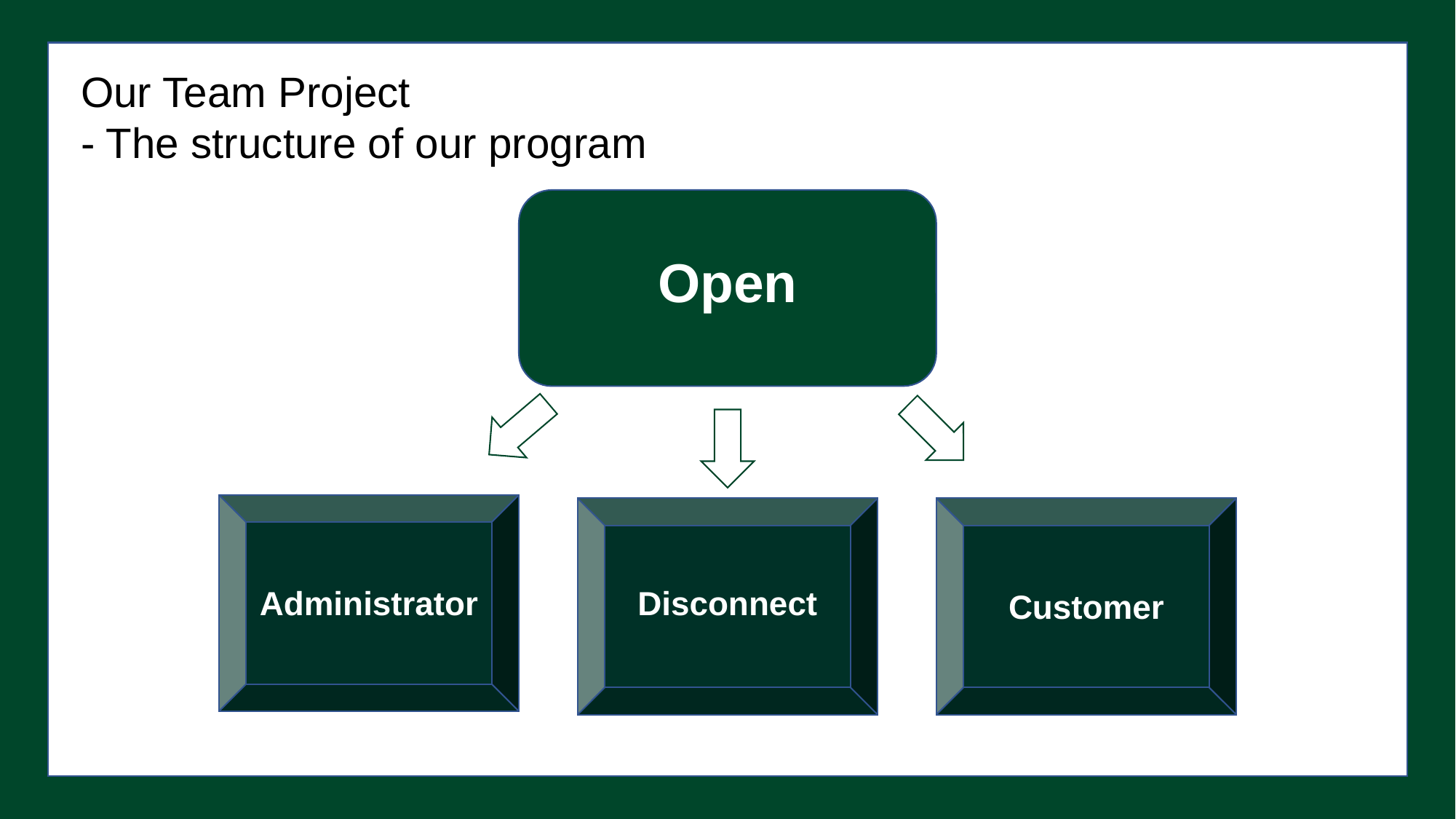

Our Team Project
- The structure of our program

Open

Administrator
Disconnect
Customer